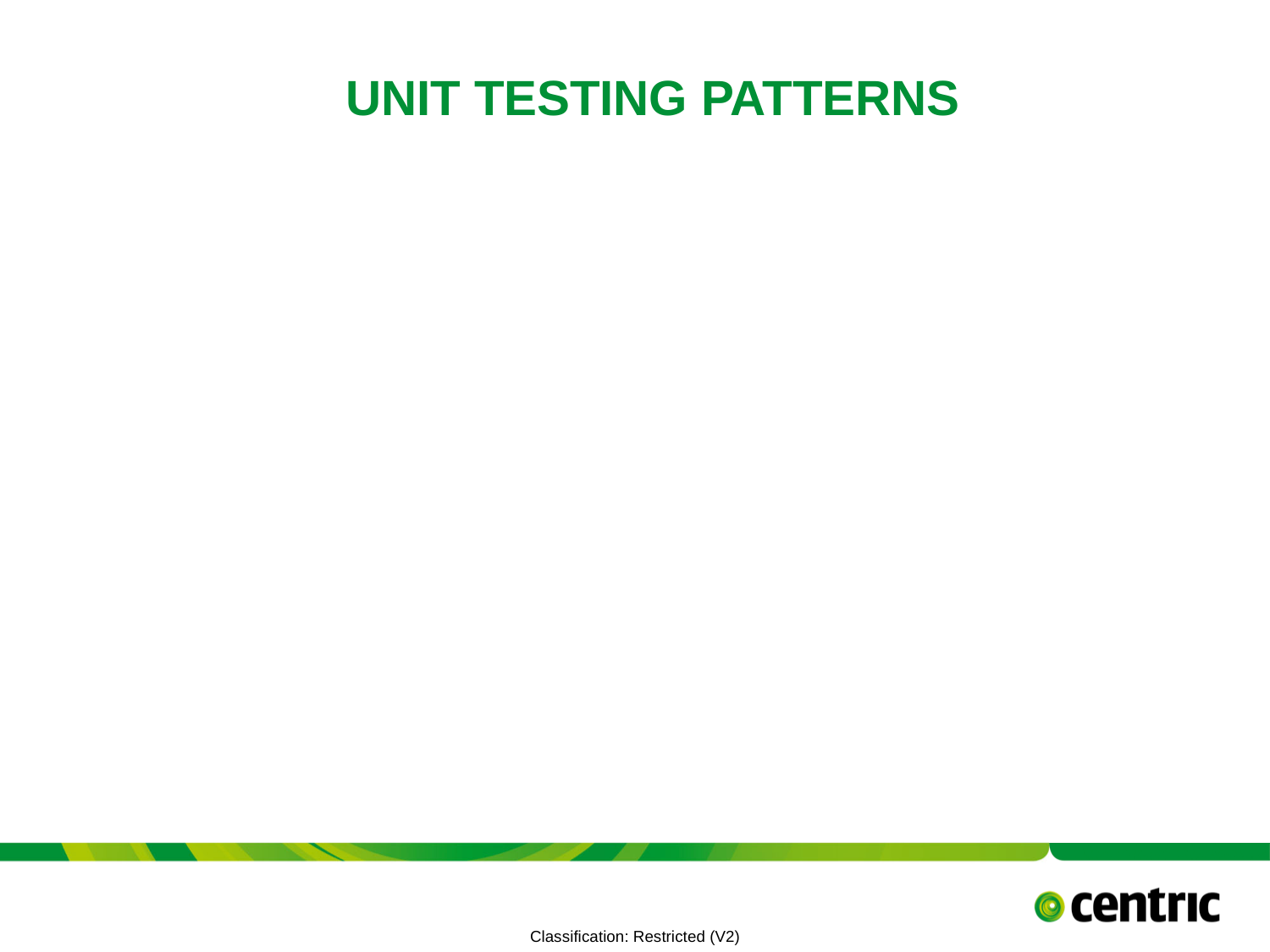

# Unit testing patterns

TITLE PRESENTATION
July 19, 2021